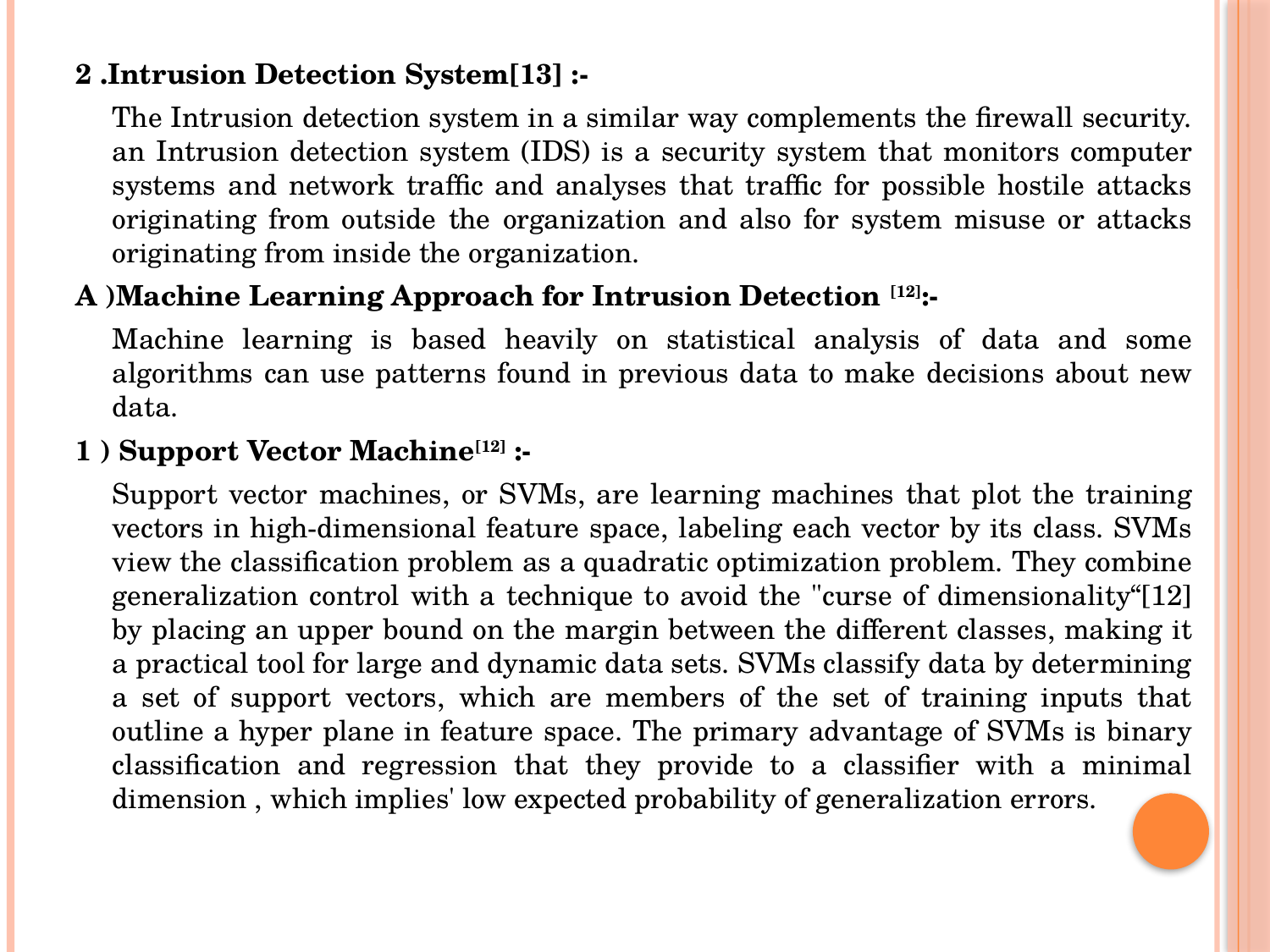

#
2 .Intrusion Detection System[13] :-
	The Intrusion detection system in a similar way complements the firewall security. an Intrusion detection system (IDS) is a security system that monitors computer systems and network traffic and analyses that traffic for possible hostile attacks originating from outside the organization and also for system misuse or attacks originating from inside the organization.
A )Machine Learning Approach for Intrusion Detection [12]:-
	Machine learning is based heavily on statistical analysis of data and some algorithms can use patterns found in previous data to make decisions about new data.
1 ) Support Vector Machine[12] :-
	Support vector machines, or SVMs, are learning machines that plot the training vectors in high-dimensional feature space, labeling each vector by its class. SVMs view the classification problem as a quadratic optimization problem. They combine generalization control with a technique to avoid the "curse of dimensionality“[12] by placing an upper bound on the margin between the different classes, making it a practical tool for large and dynamic data sets. SVMs classify data by determining a set of support vectors, which are members of the set of training inputs that outline a hyper plane in feature space. The primary advantage of SVMs is binary classification and regression that they provide to a classifier with a minimal dimension , which implies' low expected probability of generalization errors.